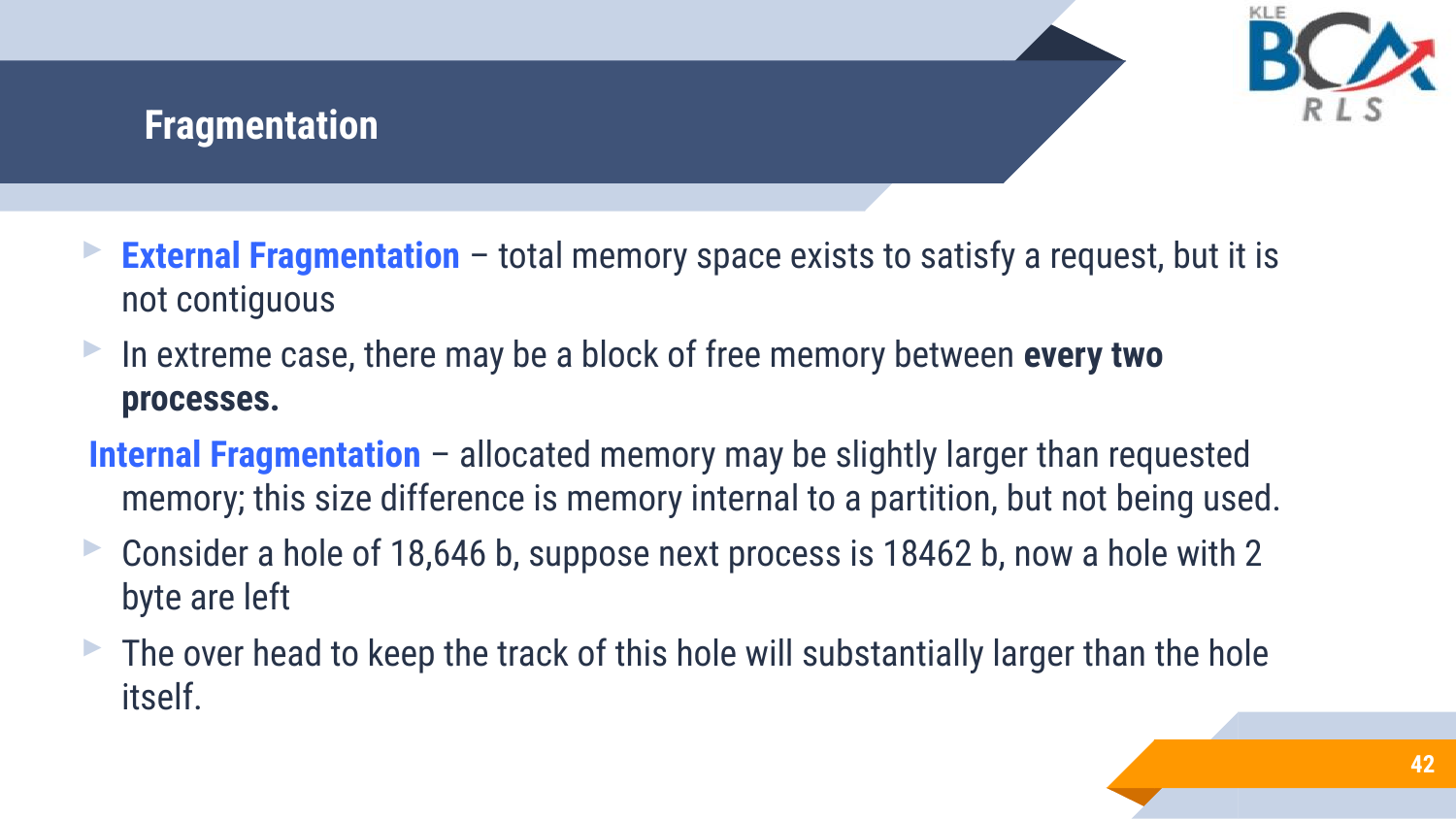

# Fragmentation
External Fragmentation – total memory space exists to satisfy a request, but it is not contiguous
In extreme case, there may be a block of free memory between every two processes.
 Internal Fragmentation – allocated memory may be slightly larger than requested memory; this size difference is memory internal to a partition, but not being used.
Consider a hole of 18,646 b, suppose next process is 18462 b, now a hole with 2 byte are left
The over head to keep the track of this hole will substantially larger than the hole itself.

42